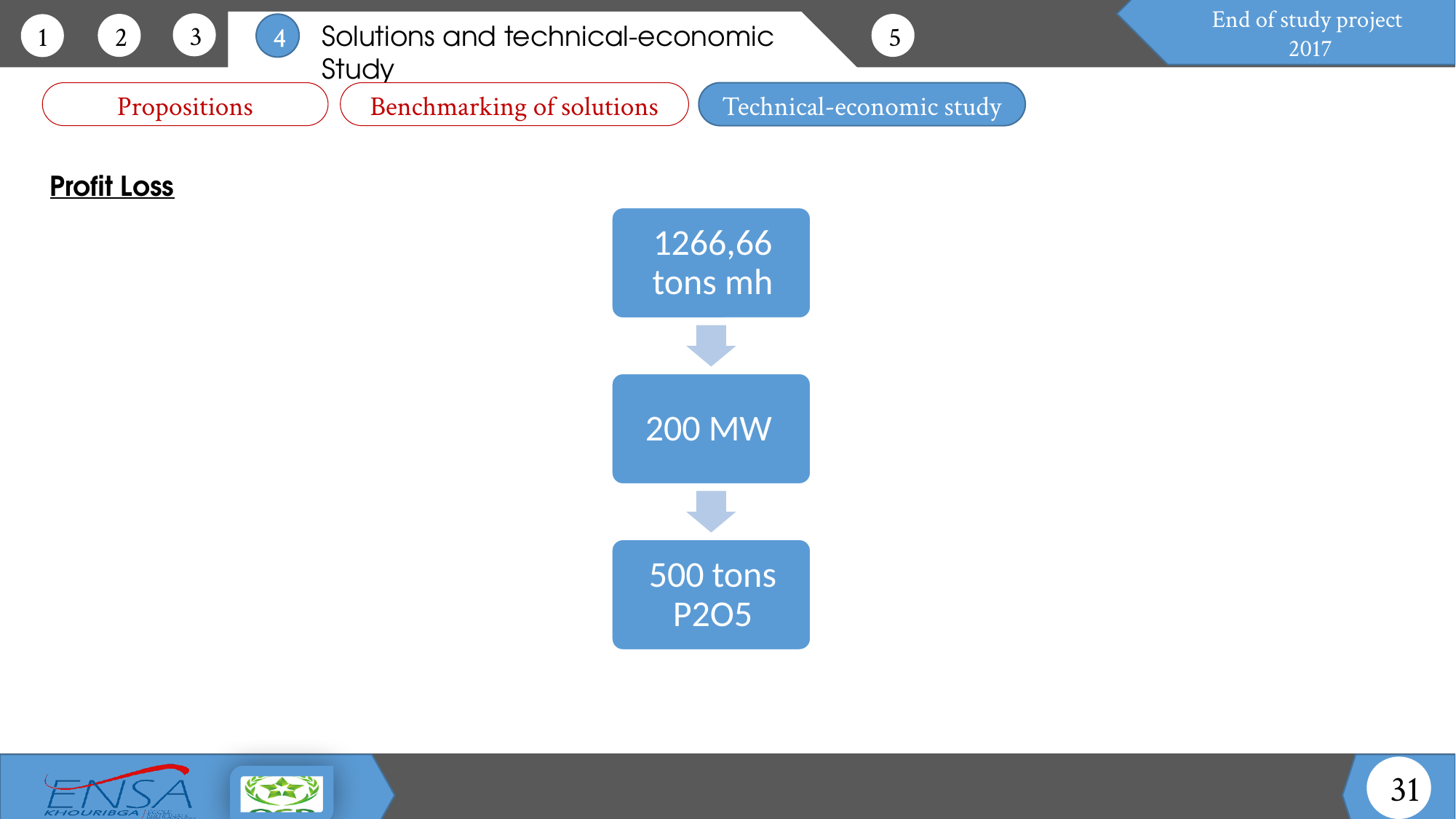

Profit Loss
1266,66 tons mh

200 MW

500 tons P2O5
31